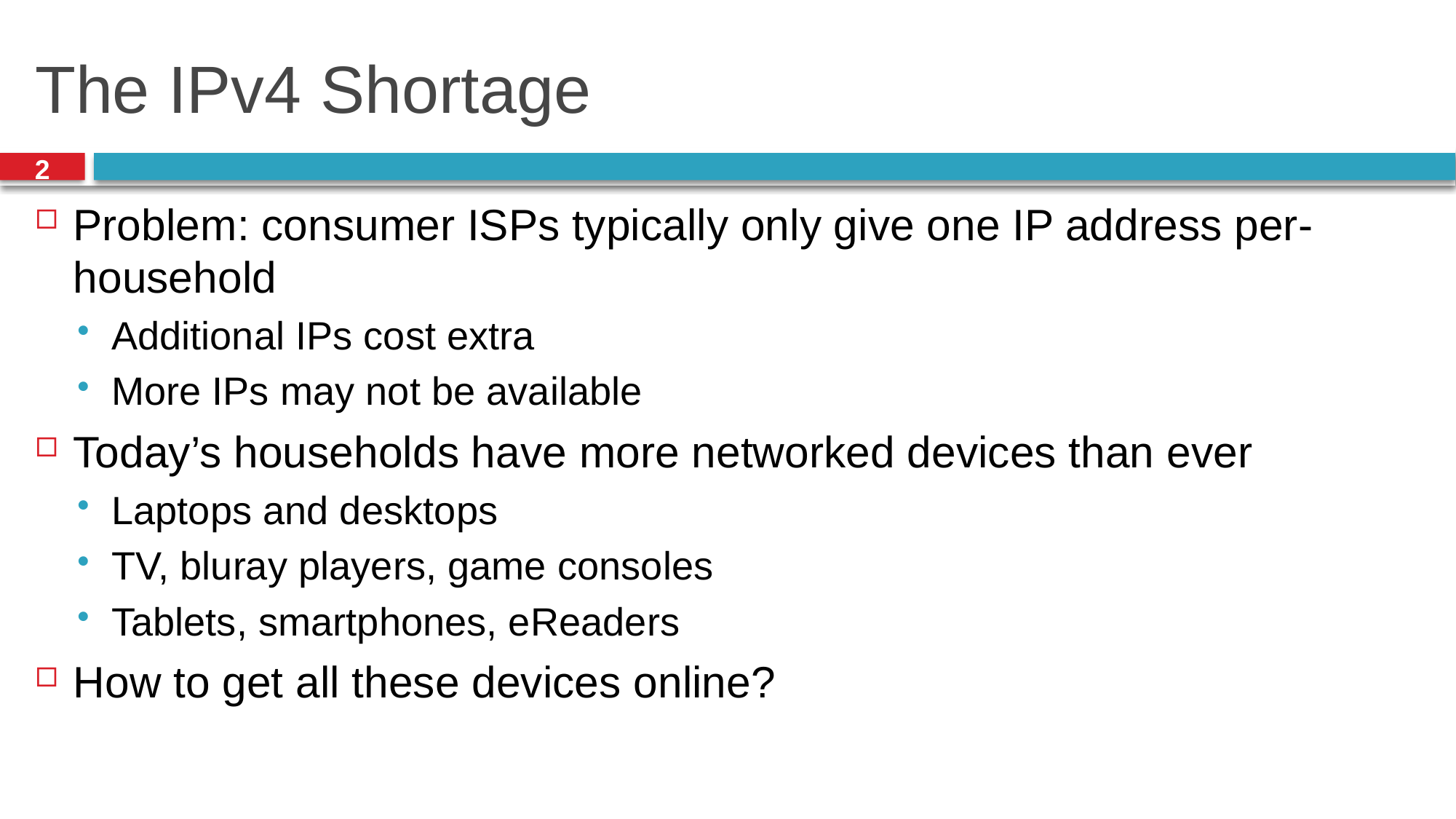

# The IPv4 Shortage
2
Problem: consumer ISPs typically only give one IP address per-household
Additional IPs cost extra
More IPs may not be available
Today’s households have more networked devices than ever
Laptops and desktops
TV, bluray players, game consoles
Tablets, smartphones, eReaders
How to get all these devices online?